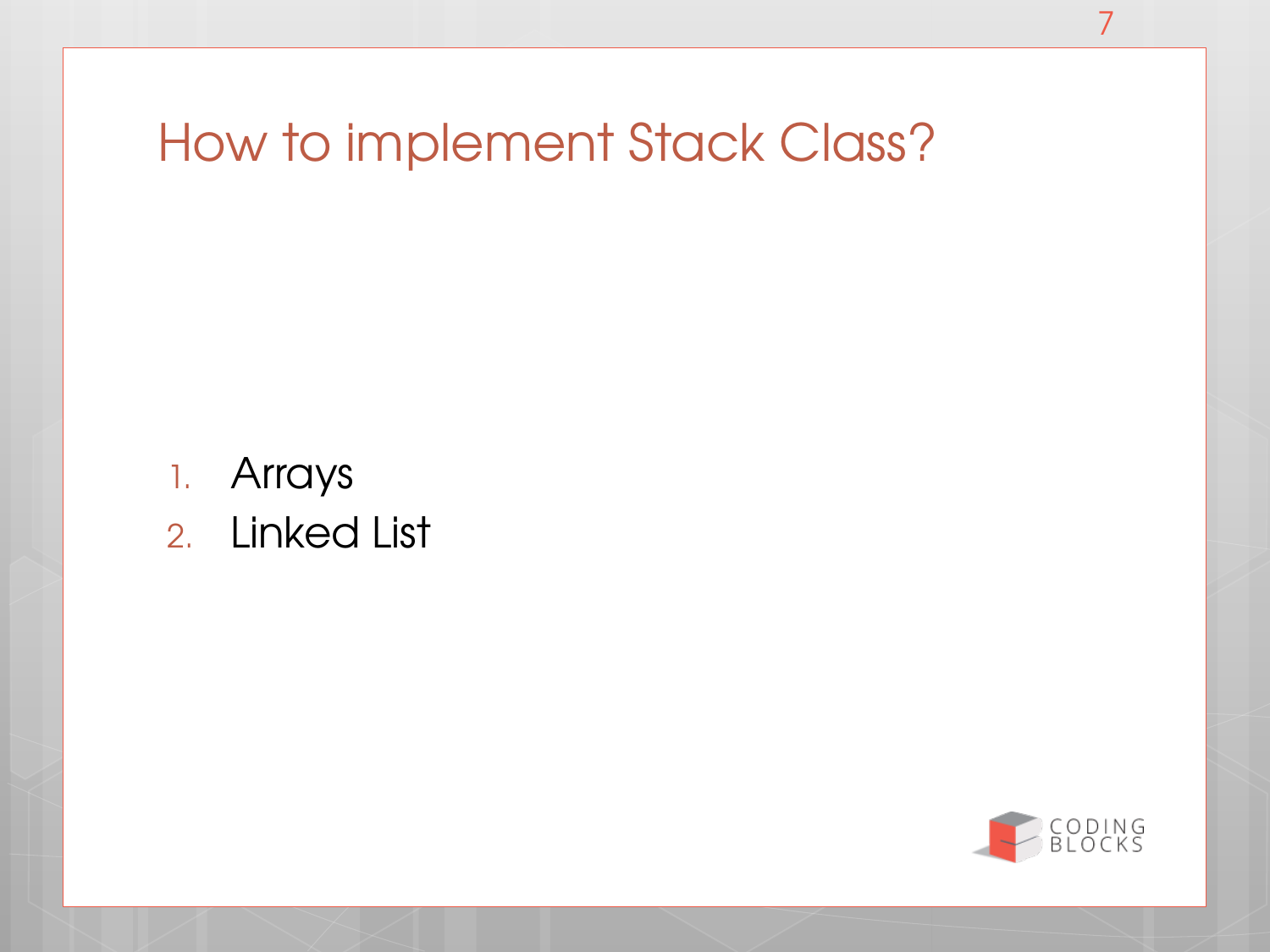

7
# How to implement Stack Class?
Arrays
Linked List